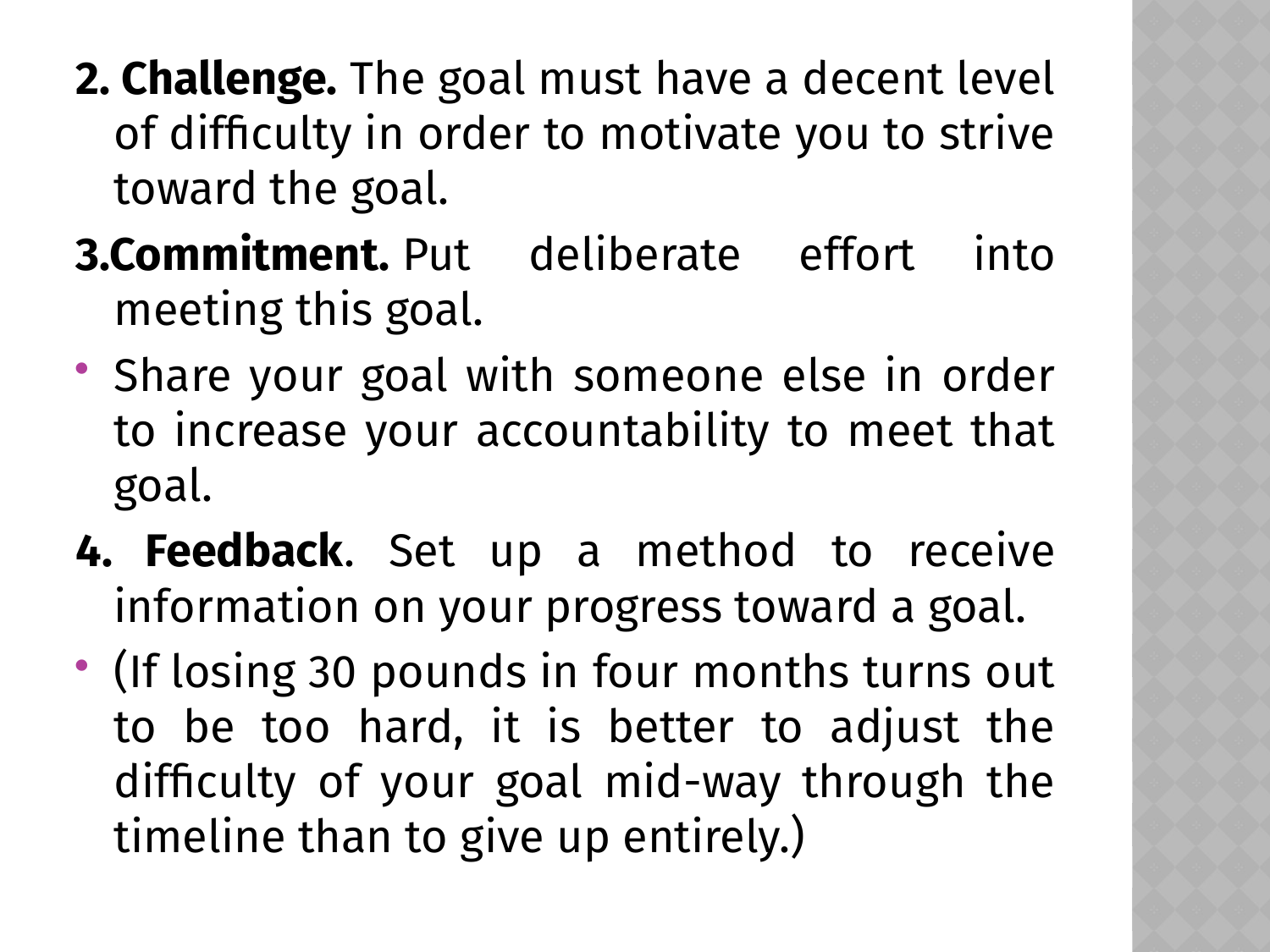

2. Challenge. The goal must have a decent level of difficulty in order to motivate you to strive toward the goal.
3.Commitment. Put deliberate effort into meeting this goal.
Share your goal with someone else in order to increase your accountability to meet that goal.
4. Feedback. Set up a method to receive information on your progress toward a goal.
(If losing 30 pounds in four months turns out to be too hard, it is better to adjust the difficulty of your goal mid-way through the timeline than to give up entirely.)